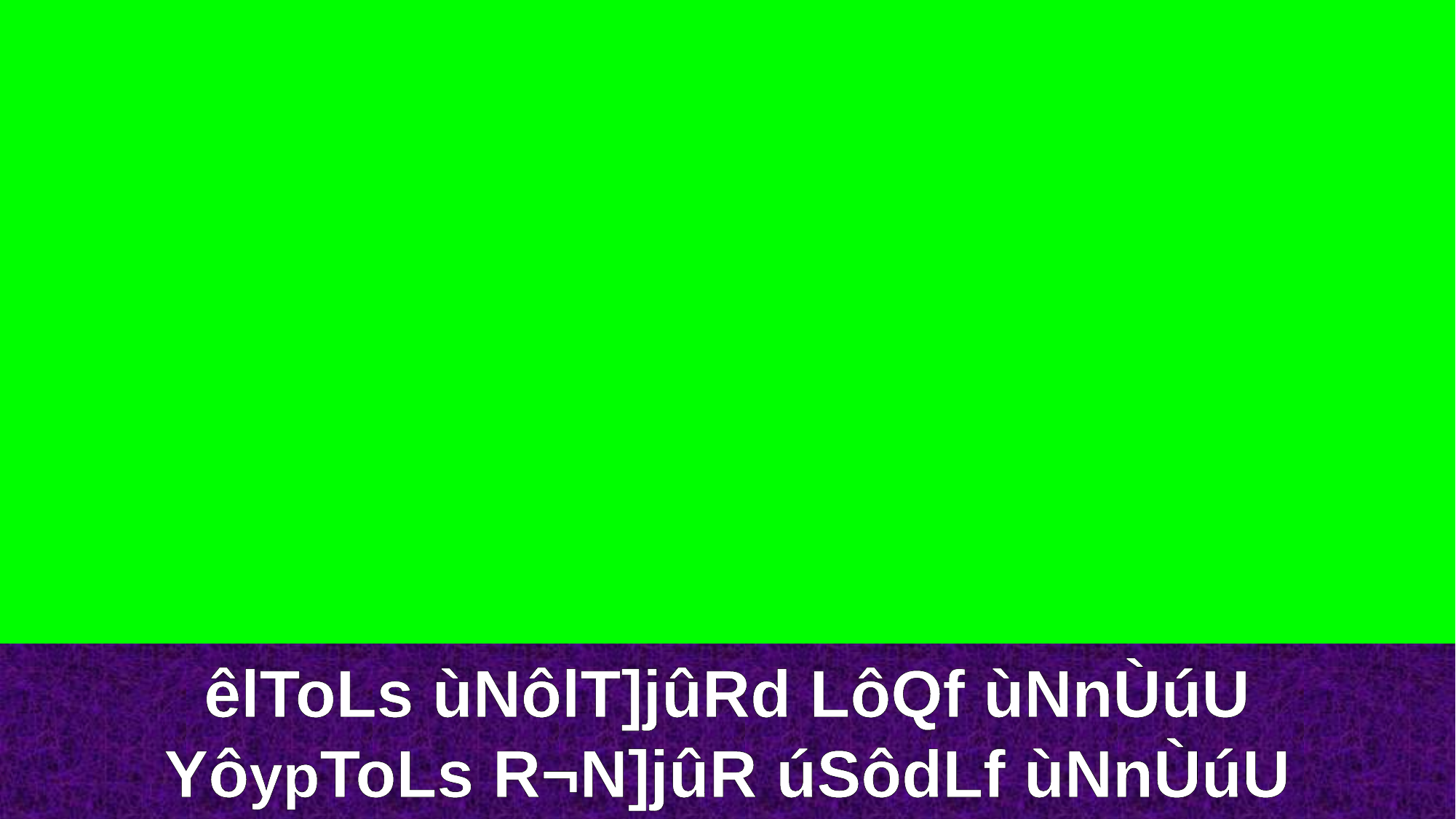

êlToLs ùNôlT]jûRd LôQf ùNnÙúU
YôypToLs R¬N]jûR úSôdLf ùNnÙúU